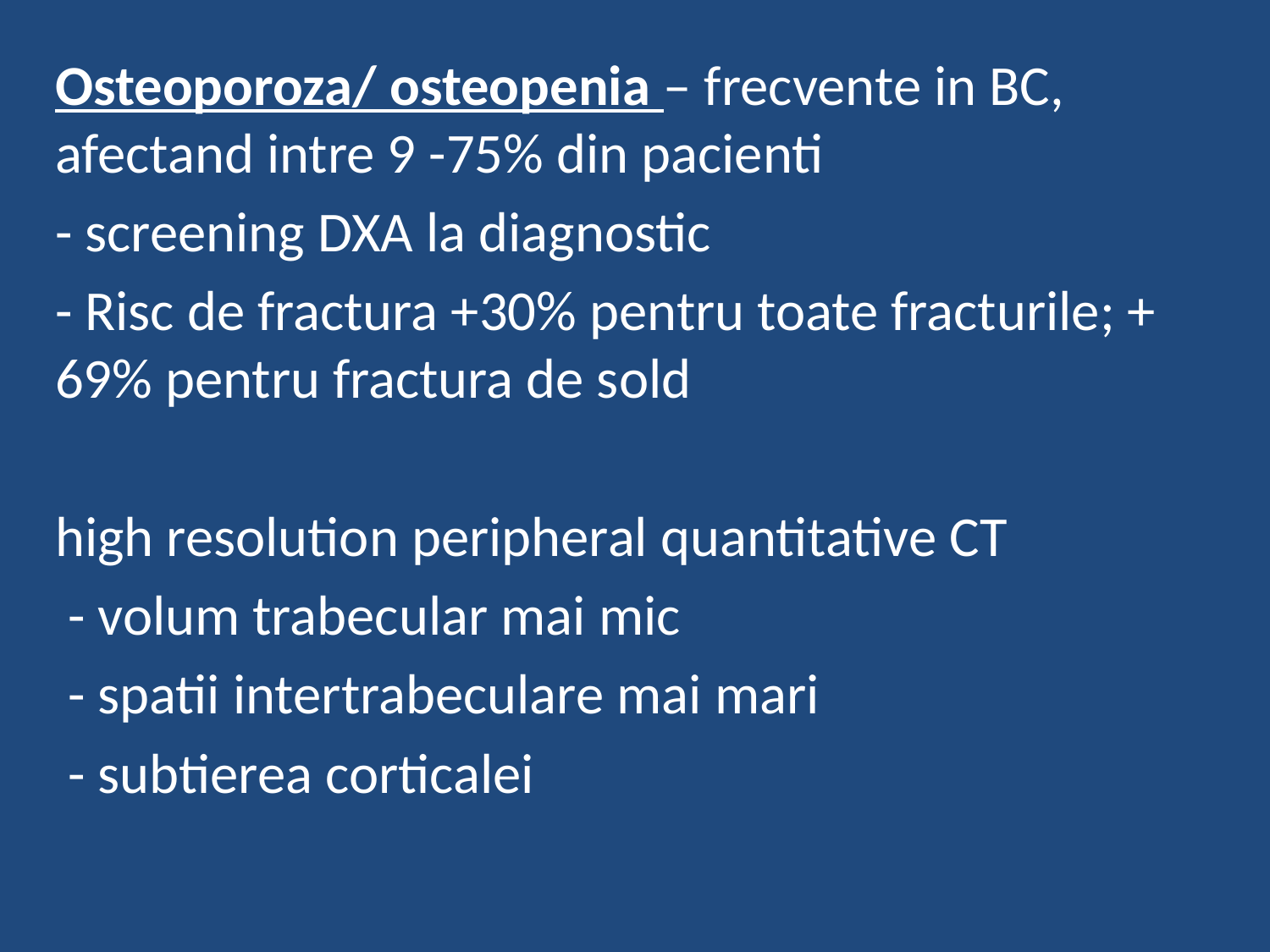

Osteoporoza/ osteopenia – frecvente in BC, afectand intre 9 -75% din pacienti
- screening DXA la diagnostic
- Risc de fractura +30% pentru toate fracturile; + 69% pentru fractura de sold

high resolution peripheral quantitative CT
 - volum trabecular mai mic
 - spatii intertrabeculare mai mari
 - subtierea corticalei